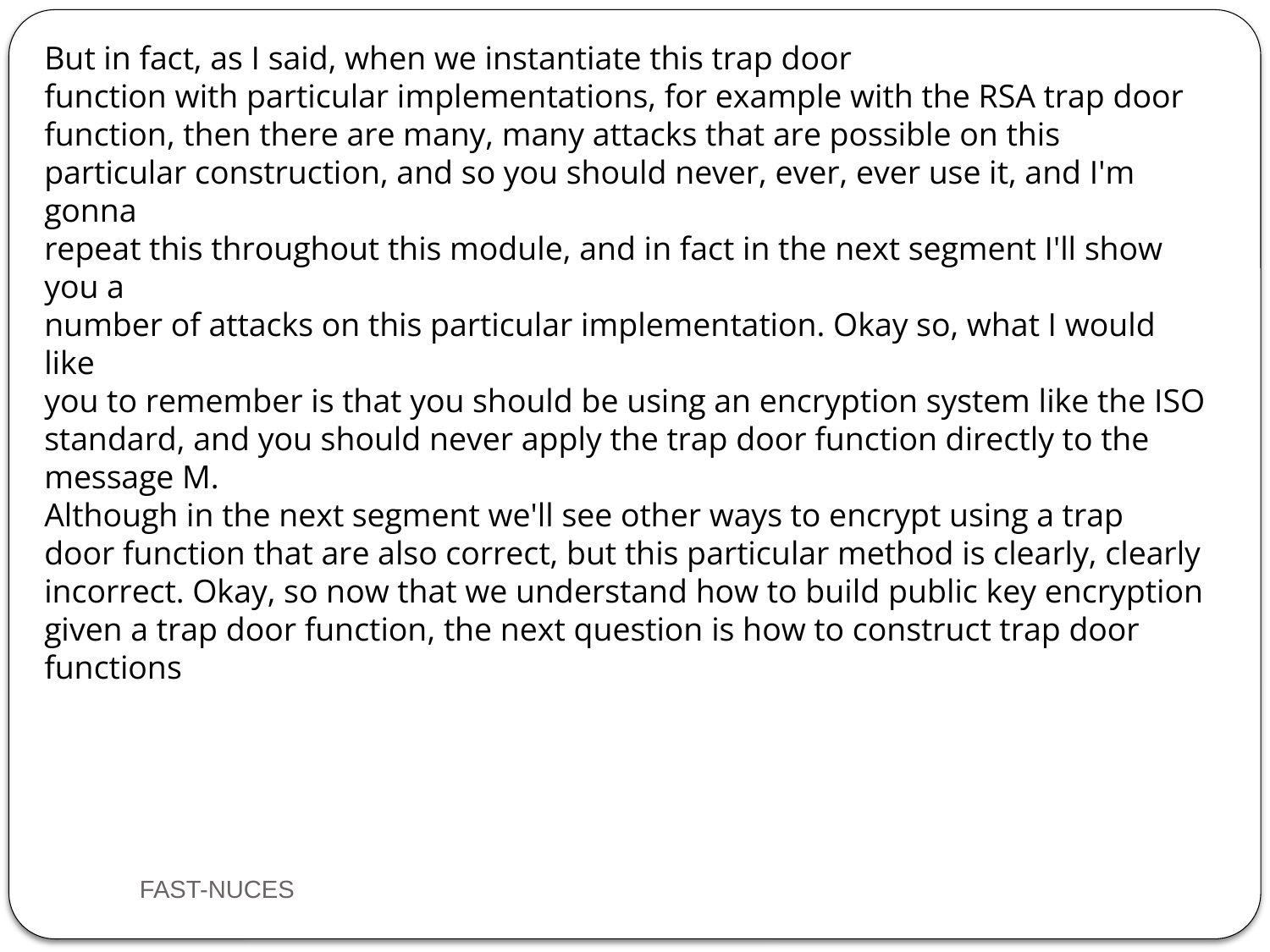

But in fact, as I said, when we instantiate this trap door
function with particular implementations, for example with the RSA trap door
function, then there are many, many attacks that are possible on this
particular construction, and so you should never, ever, ever use it, and I'm gonna
repeat this throughout this module, and in fact in the next segment I'll show you a
number of attacks on this particular implementation. Okay so, what I would like
you to remember is that you should be using an encryption system like the ISO
standard, and you should never apply the trap door function directly to the message M.
Although in the next segment we'll see other ways to encrypt using a trap
door function that are also correct, but this particular method is clearly, clearly
incorrect. Okay, so now that we understand how to build public key encryption
given a trap door function, the next question is how to construct trap door
functions
FAST-NUCES